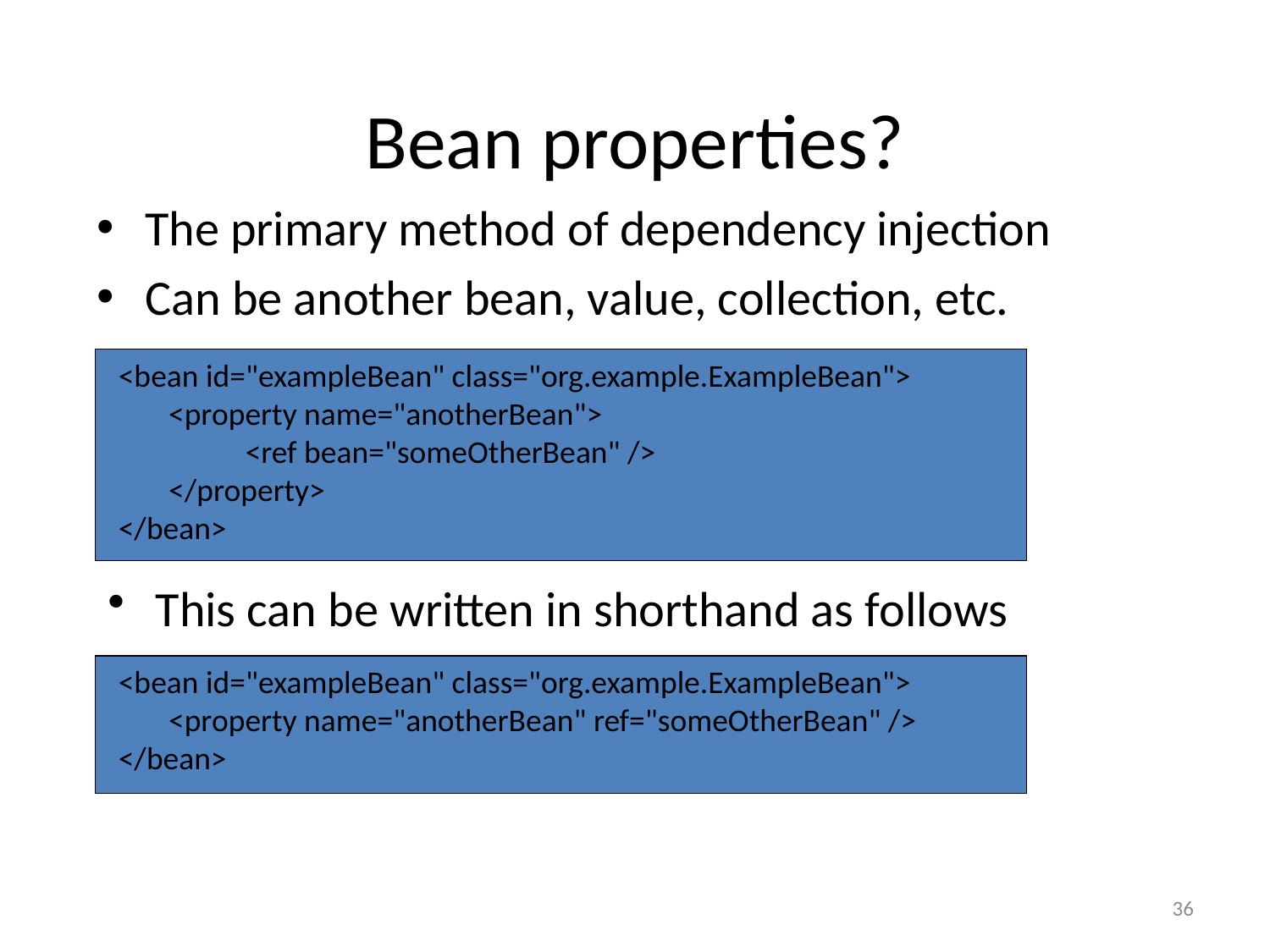

# Bean properties?
The primary method of dependency injection
Can be another bean, value, collection, etc.

<bean id="exampleBean" class="org.example.ExampleBean">
       <property name="anotherBean">
	<ref bean="someOtherBean" />
       </property>
</bean>
This can be written in shorthand as follows

<bean id="exampleBean" class="org.example.ExampleBean">
       <property name="anotherBean" ref="someOtherBean" />
</bean>
36